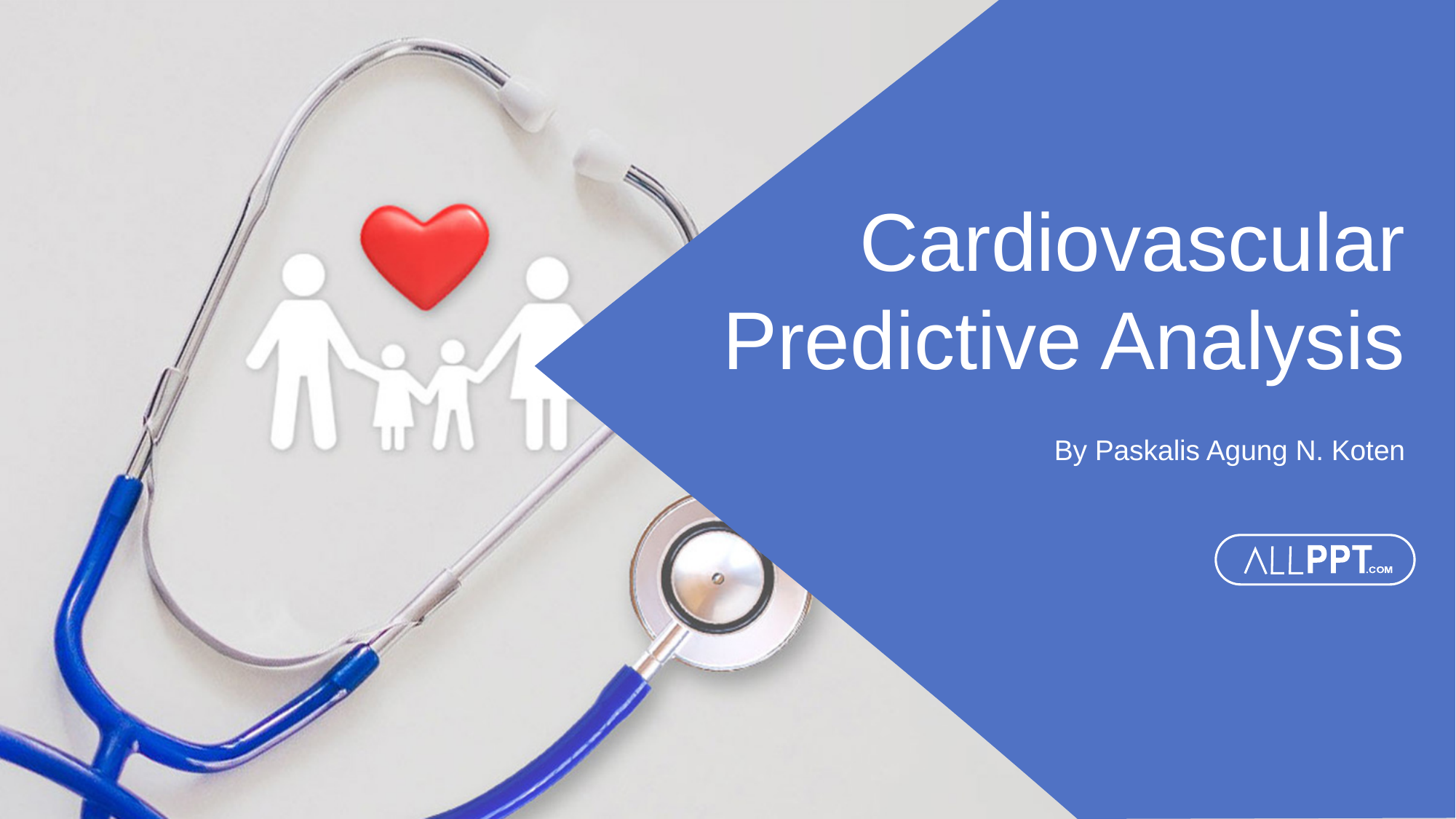

Cardiovascular Predictive Analysis
By Paskalis Agung N. Koten